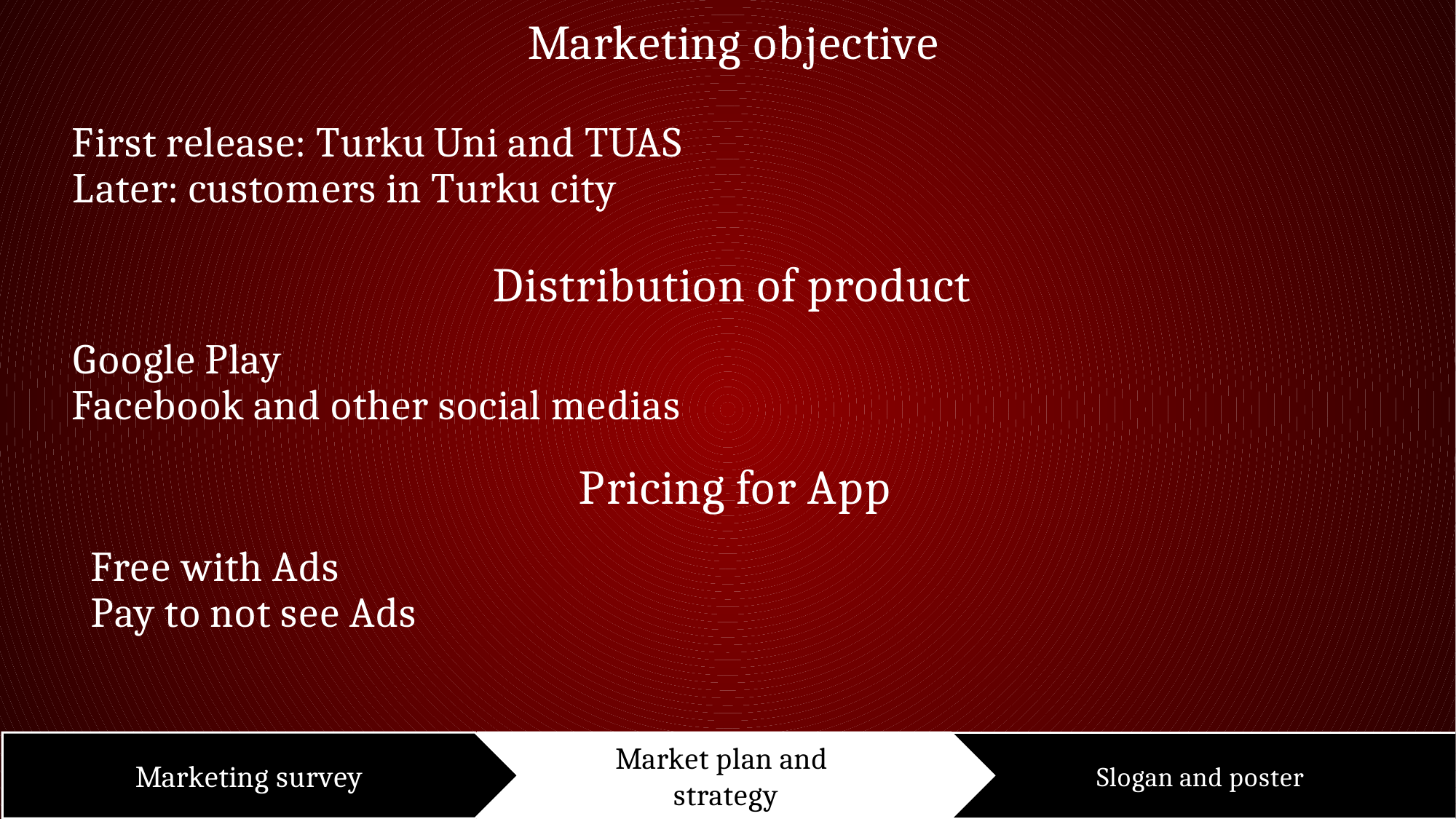

Marketing objective
First release: Turku Uni and TUAS
Later: customers in Turku city
Distribution of product
Google Play
Facebook and other social medias
Pricing for App
Free with Ads
Pay to not see Ads

Marketing survey

Market plan and
strategy
Slogan and poster